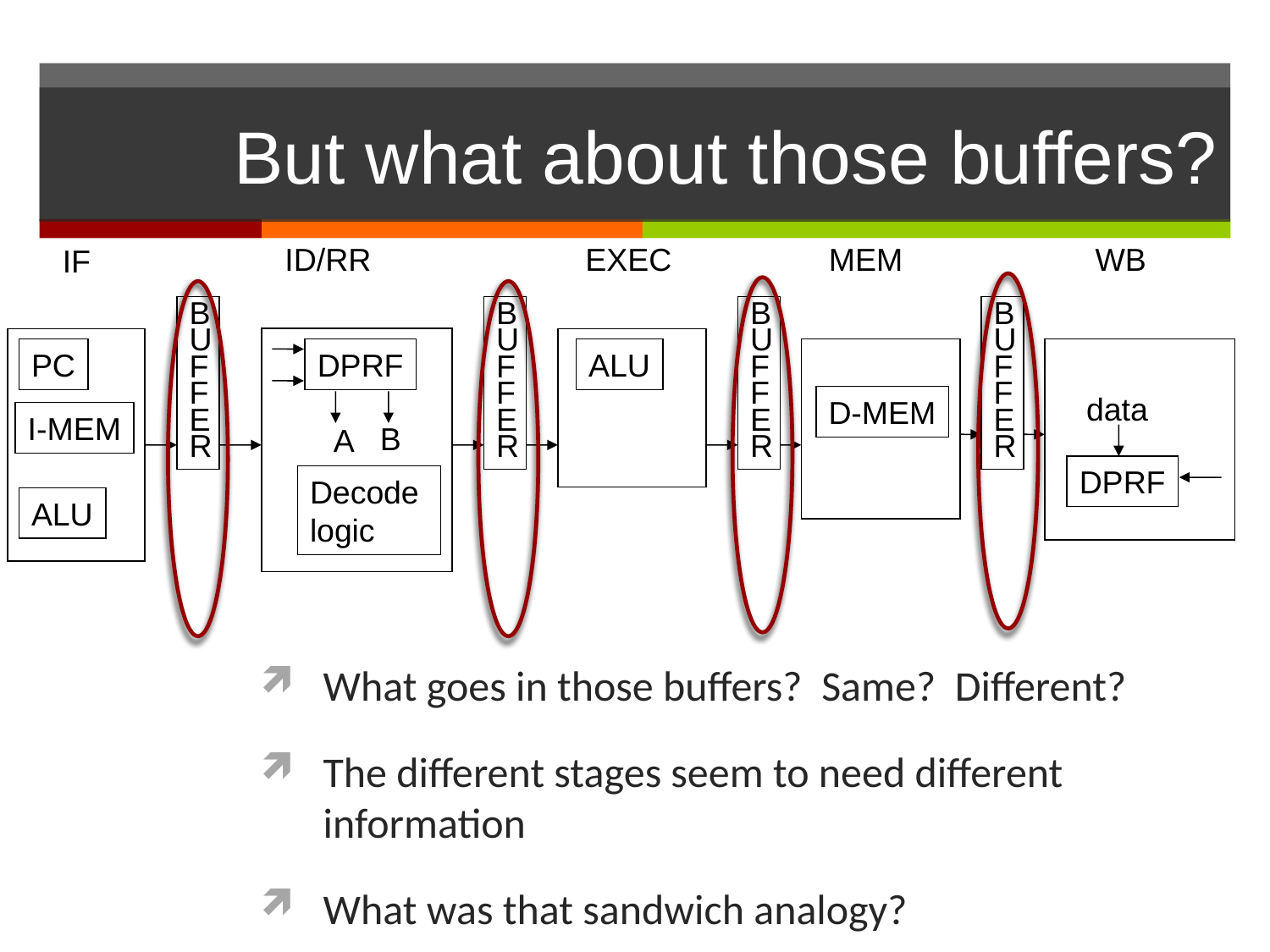

# But what about those buffers?
ID/RR
EXEC
MEM
WB
IF
B
U
F
F
E
R
B
U
F
F
E
R
B
U
F
F
E
R
B
U
F
F
E
R

PC
DPRF
ALU

data
D-MEM

I-MEM
B
A

DPRF
Decode
logic

ALU

What goes in those buffers?  Same?  Different?
The different stages seem to need different information
What was that sandwich analogy?